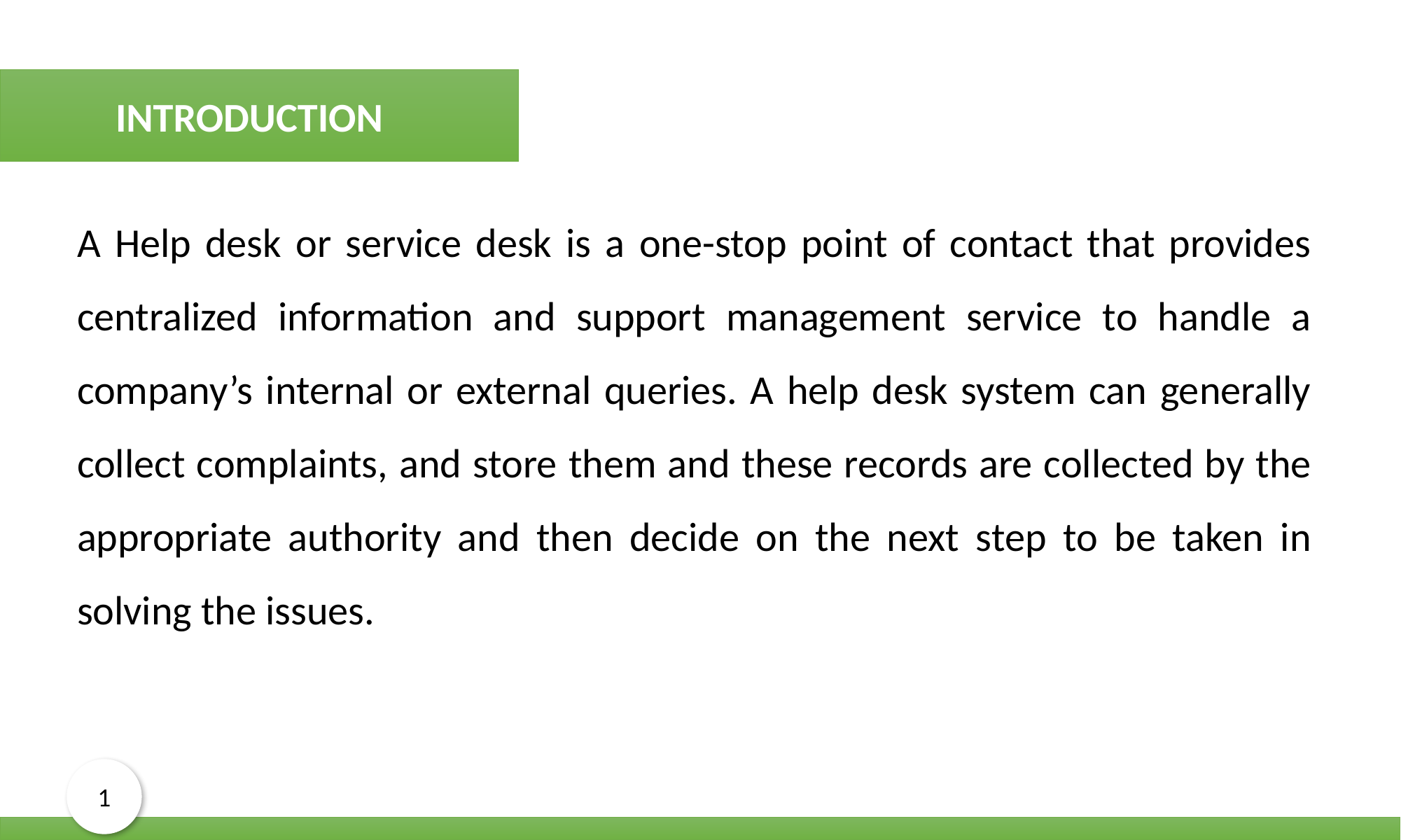

INTRODUCTION
A Help desk or service desk is a one-stop point of contact that provides centralized information and support management service to handle a company’s internal or external queries. A help desk system can generally collect complaints, and store them and these records are collected by the appropriate authority and then decide on the next step to be taken in solving the issues.
1